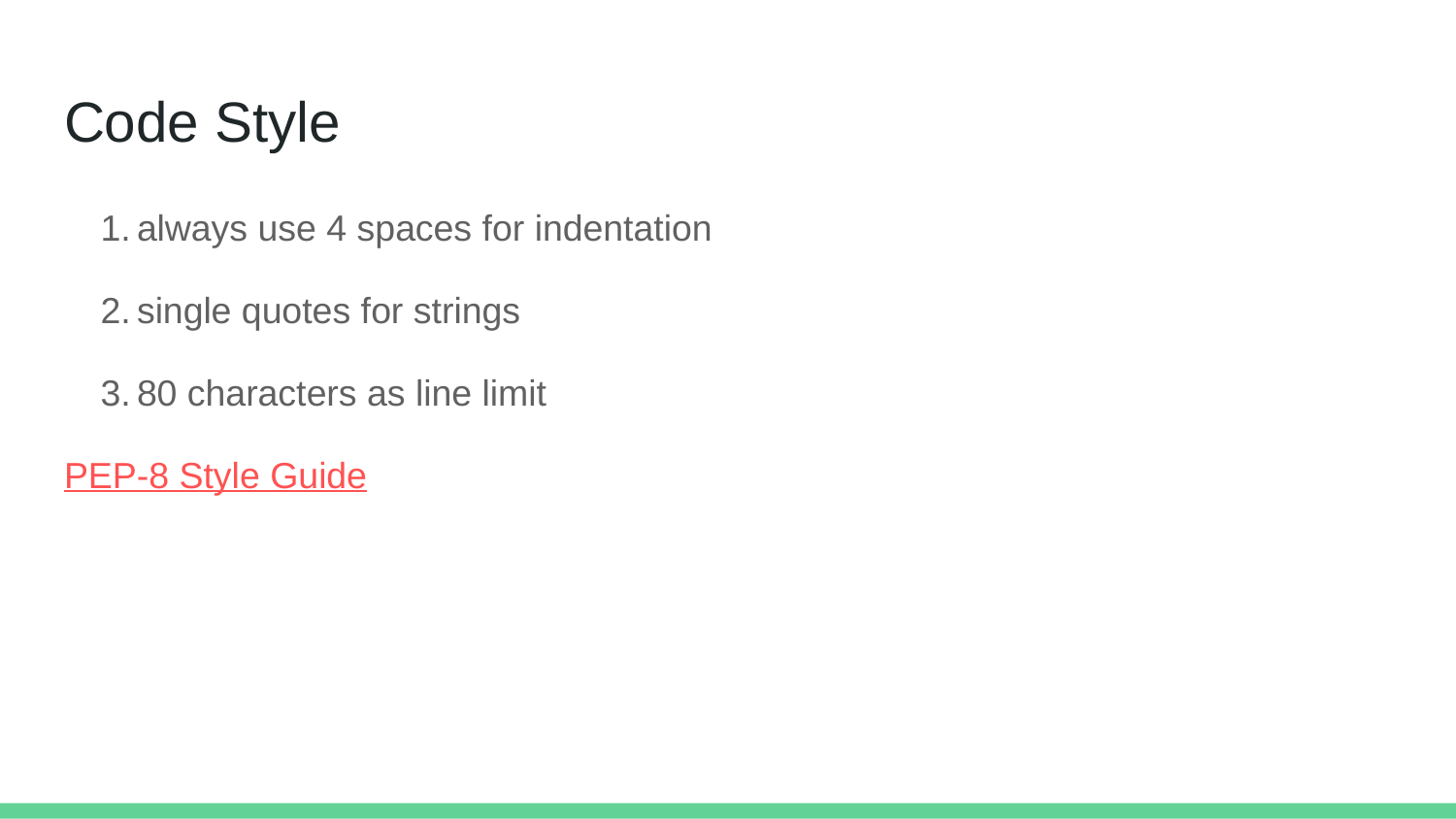

# Code Style

always use 4 spaces for indentation
single quotes for strings
80 characters as line limit
PEP-8 Style Guide